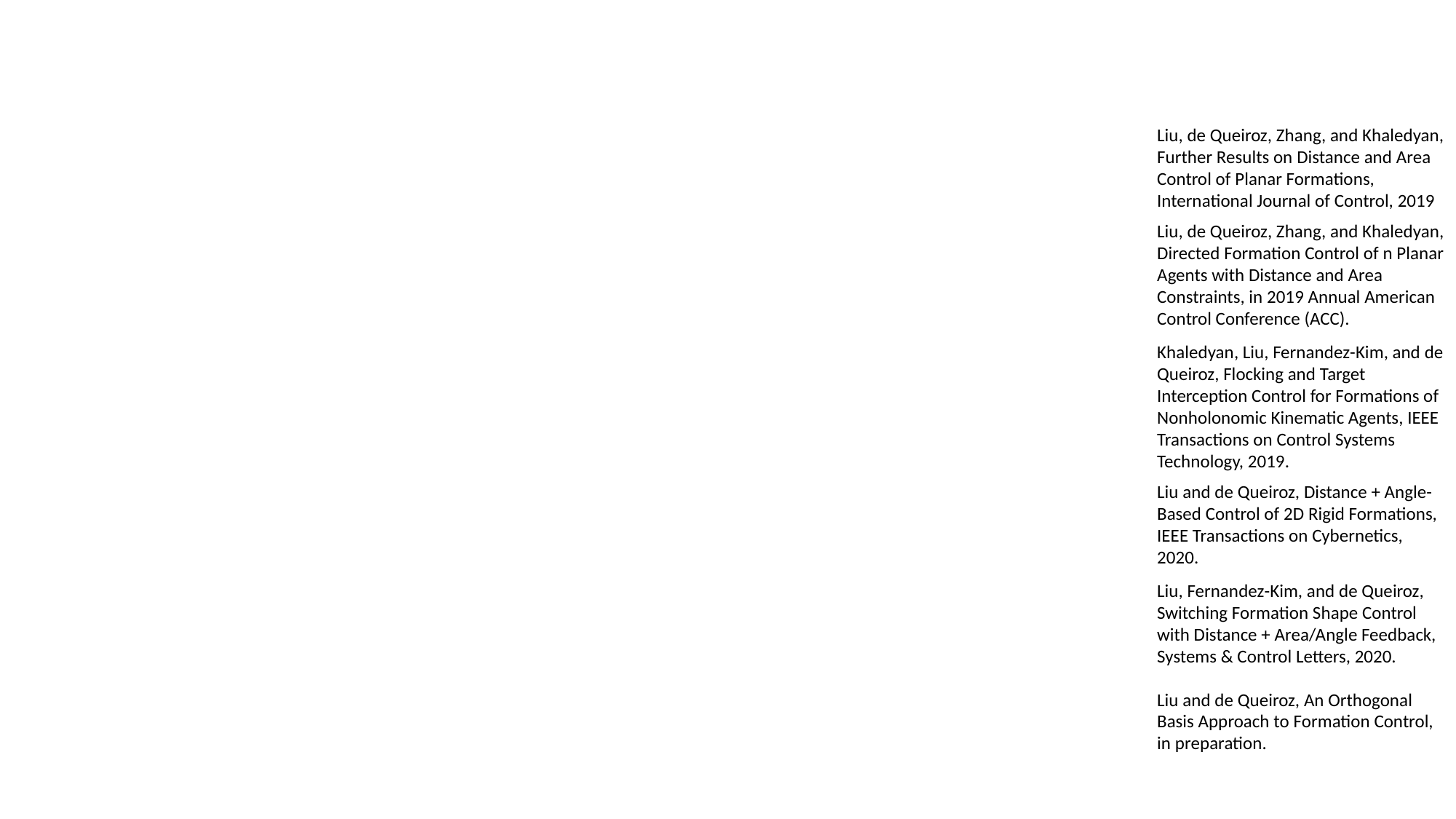

Liu, de Queiroz, Zhang, and Khaledyan,
Further Results on Distance and Area Control of Planar Formations, International Journal of Control, 2019
Liu, de Queiroz, Zhang, and Khaledyan,
Directed Formation Control of n Planar Agents with Distance and Area Constraints, in 2019 Annual American Control Conference (ACC).
Khaledyan, Liu, Fernandez-Kim, and de Queiroz, Flocking and Target Interception Control for Formations of Nonholonomic Kinematic Agents, IEEE Transactions on Control Systems Technology, 2019.
Liu and de Queiroz, Distance + Angle-Based Control of 2D Rigid Formations, IEEE Transactions on Cybernetics, 2020.
Liu, Fernandez-Kim, and de Queiroz,
Switching Formation Shape Control with Distance + Area/Angle Feedback,
Systems & Control Letters, 2020.
Liu and de Queiroz, An Orthogonal Basis Approach to Formation Control, in preparation.